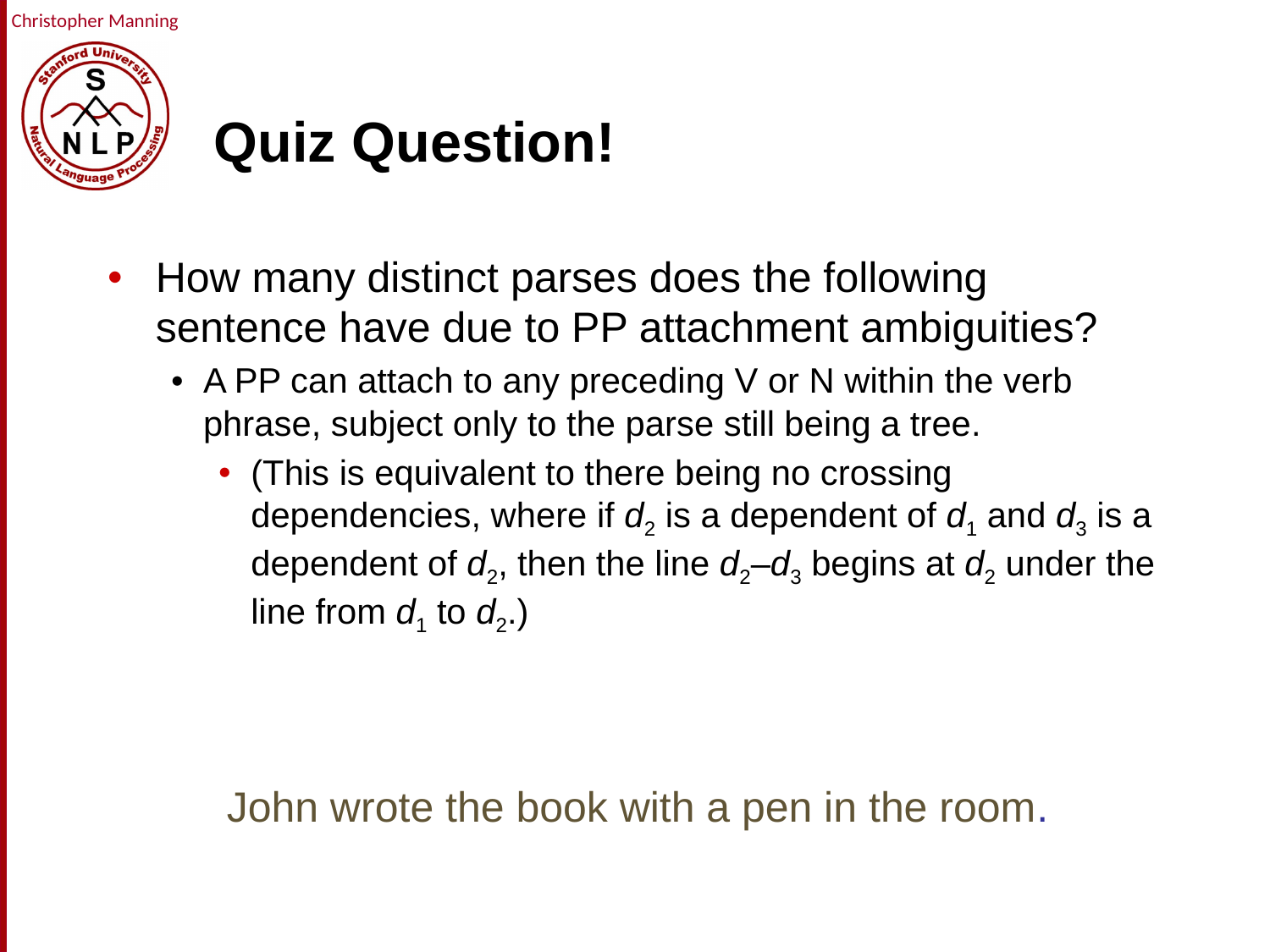

# Quiz Question!
How many distinct parses does the following sentence have due to PP attachment ambiguities?
A PP can attach to any preceding V or N within the verb phrase, subject only to the parse still being a tree.
(This is equivalent to there being no crossing dependencies, where if d2 is a dependent of d1 and d3 is a dependent of d2, then the line d2–d3 begins at d2 under the line from d1 to d2.)

John wrote the book with a pen in the room.